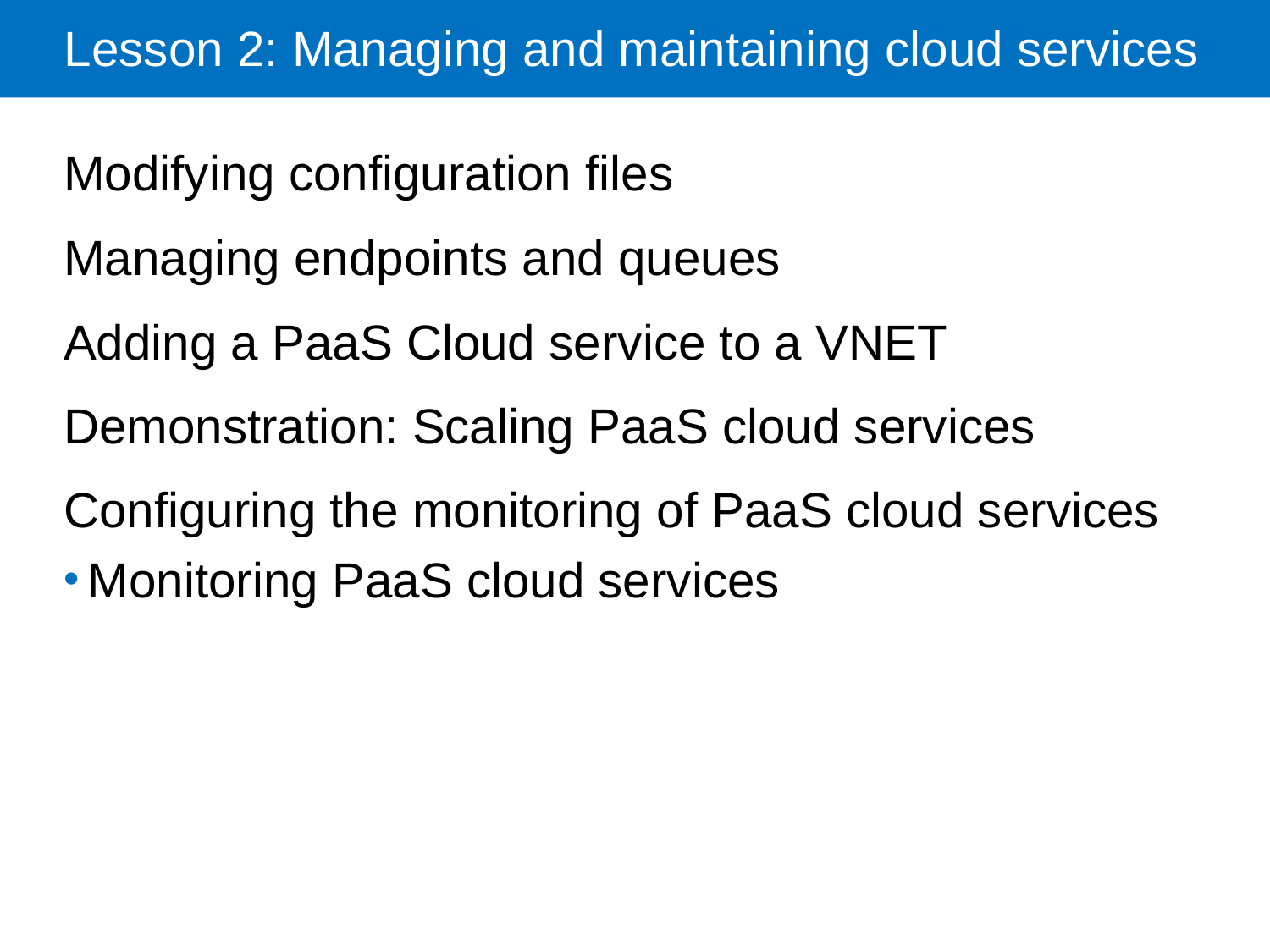

# Lesson 2: Managing and maintaining cloud services
Modifying configuration files
Managing endpoints and queues
Adding a PaaS Cloud service to a VNET
Demonstration: Scaling PaaS cloud services
Configuring the monitoring of PaaS cloud services
Monitoring PaaS cloud services